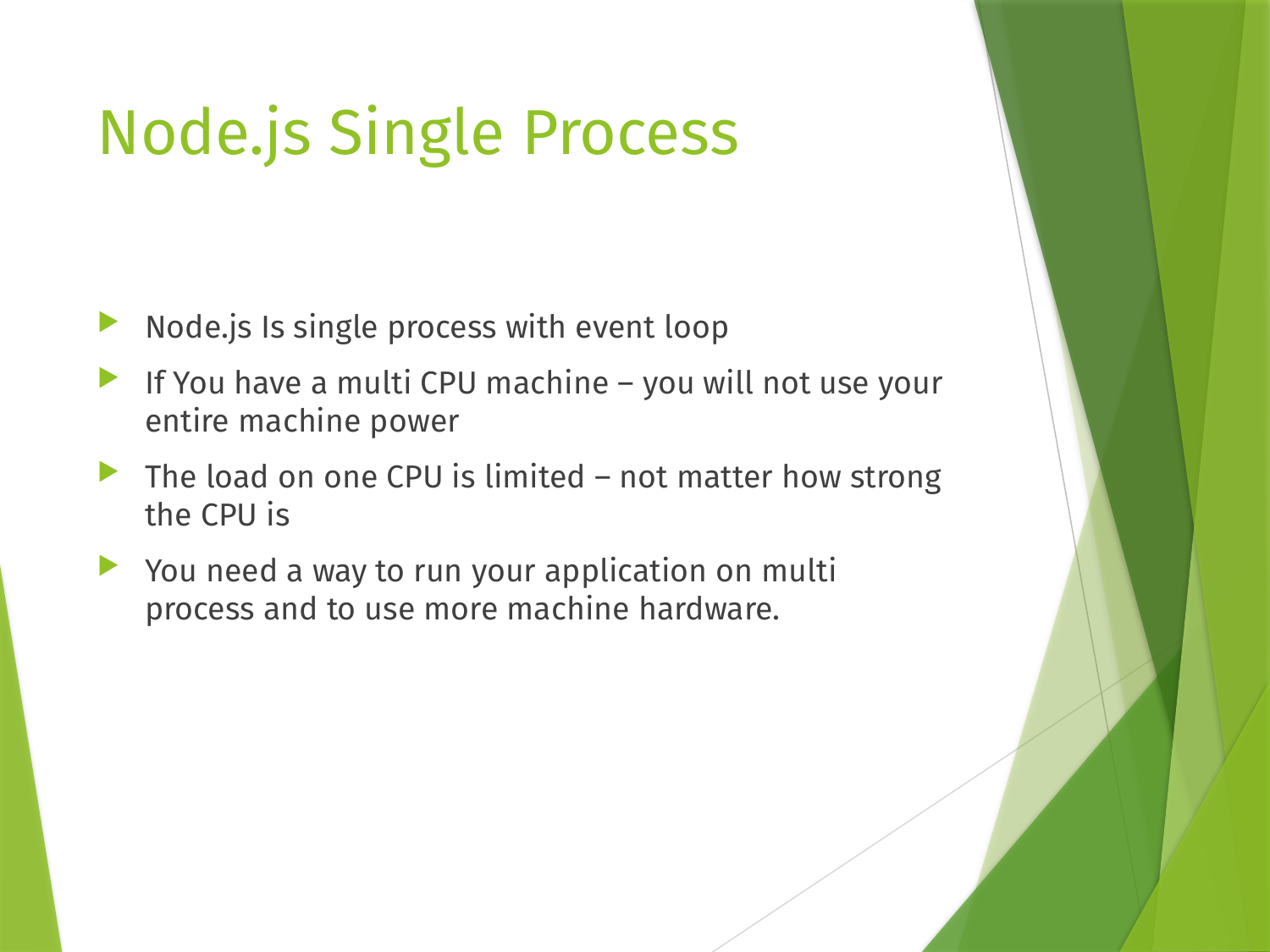

# Node.js Single Process
Node.js Is single process with event loop
If You have a multi CPU machine – you will not use your entire machine power
The load on one CPU is limited – not matter how strong the CPU is
You need a way to run your application on multi process and to use more machine hardware.